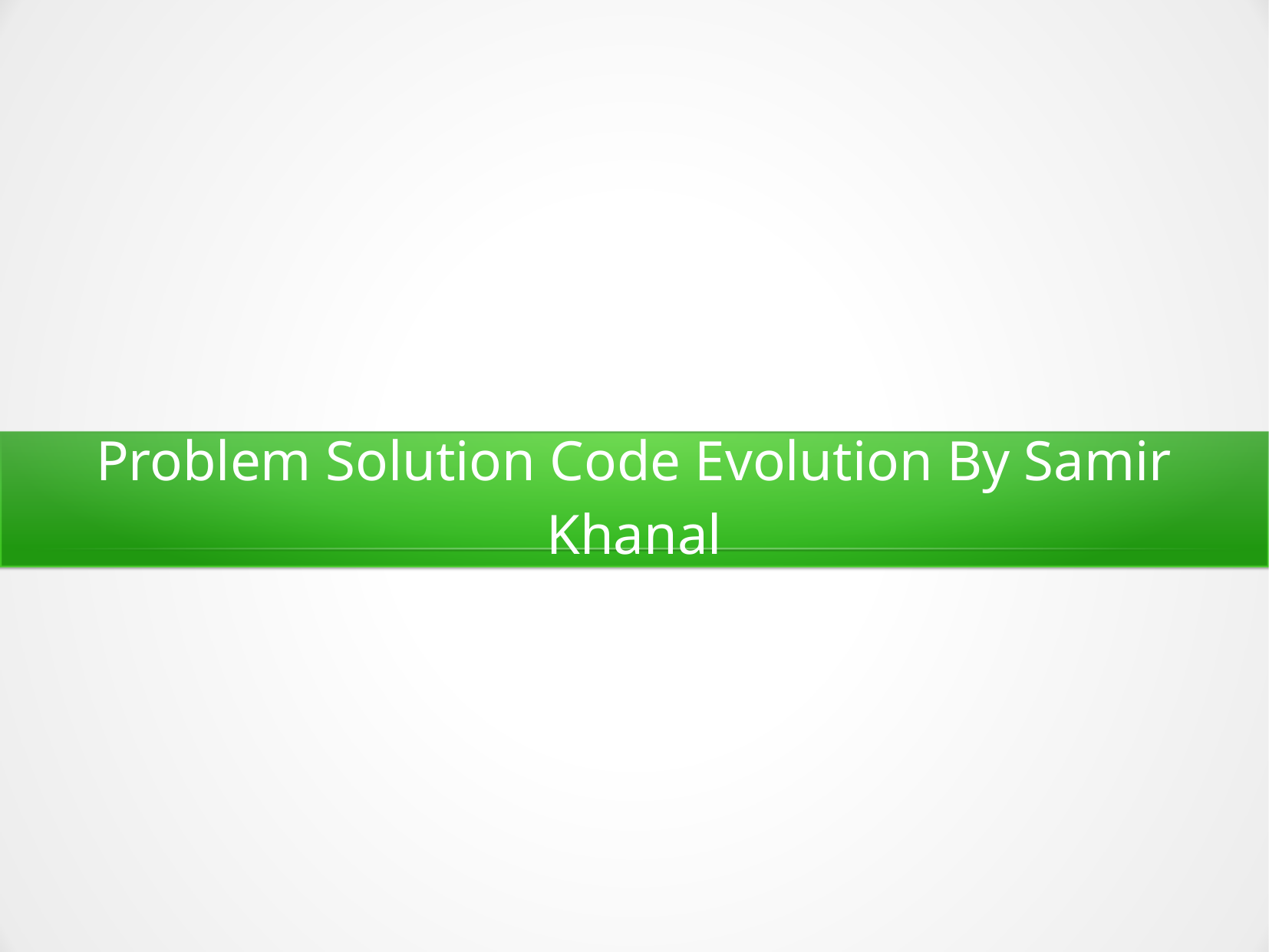

Problem Solution Code Evolution By Samir Khanal